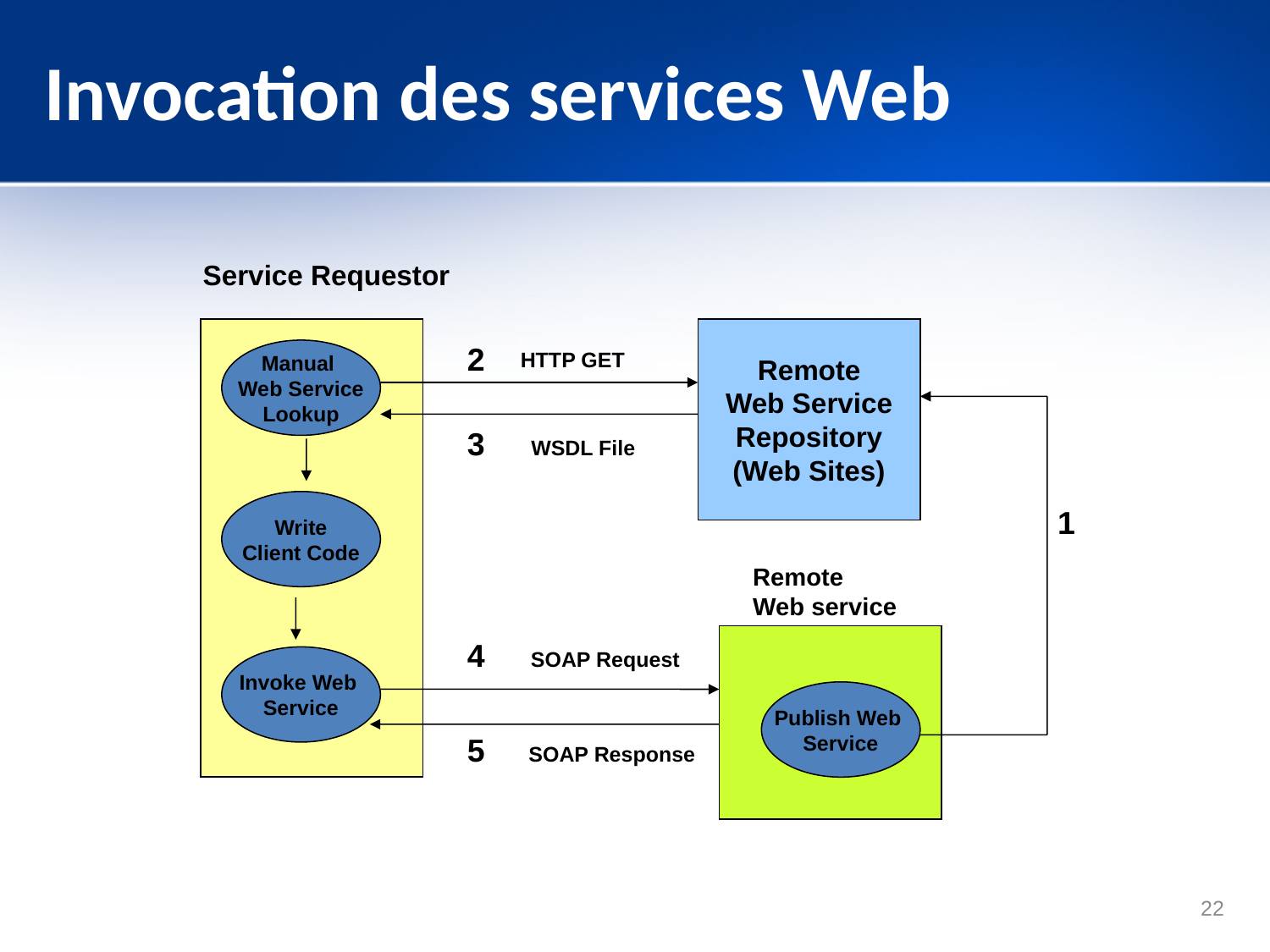

# Invocation des services Web
Service Requestor

Remote
Web Service
Repository
(Web Sites)
2
Manual
Web Service
Lookup
HTTP GET

3
WSDL File

Write
Client Code
1
Remote
Web service

4
SOAP Request
Invoke Web
Service
Publish Web
Service

5
SOAP Response

22